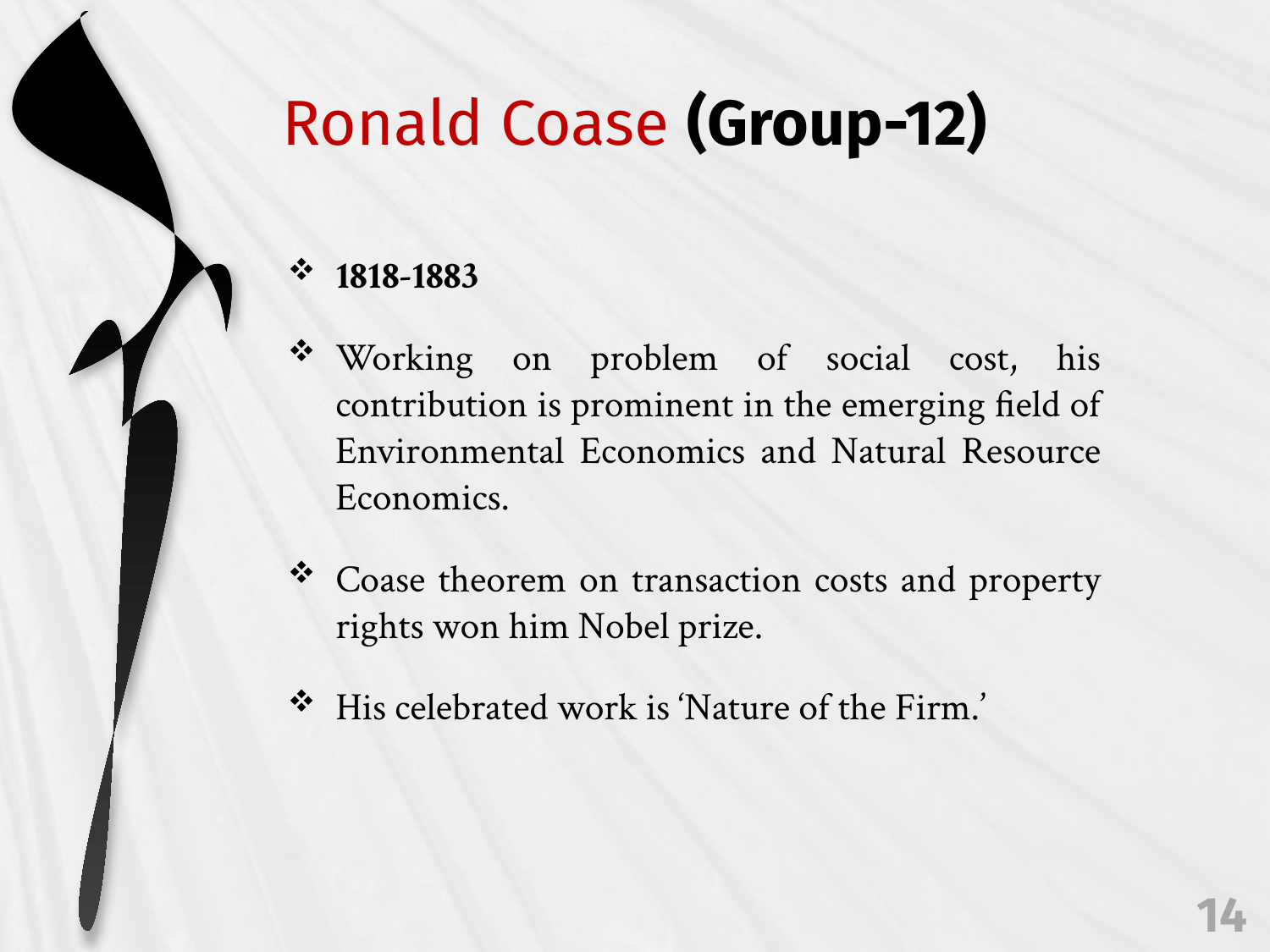

# Ronald Coase (Group-12)
1818-1883
Working on problem of social cost, his contribution is prominent in the emerging field of Environmental Economics and Natural Resource Economics.
Coase theorem on transaction costs and property rights won him Nobel prize.
His celebrated work is ‘Nature of the Firm.’

14